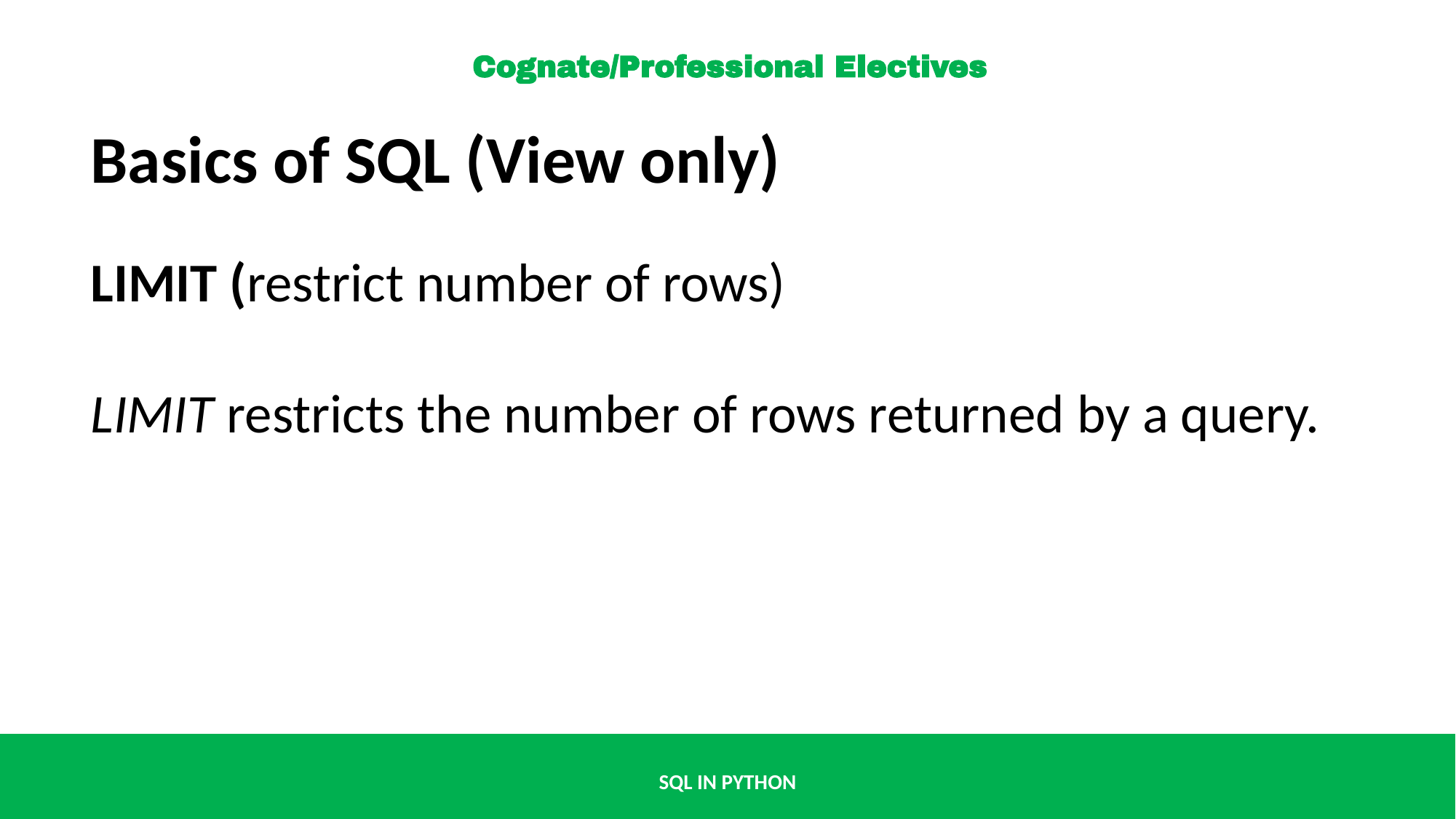

Basics of SQL (View only)

LIMIT (restrict number of rows)

LIMIT restricts the number of rows returned by a query.